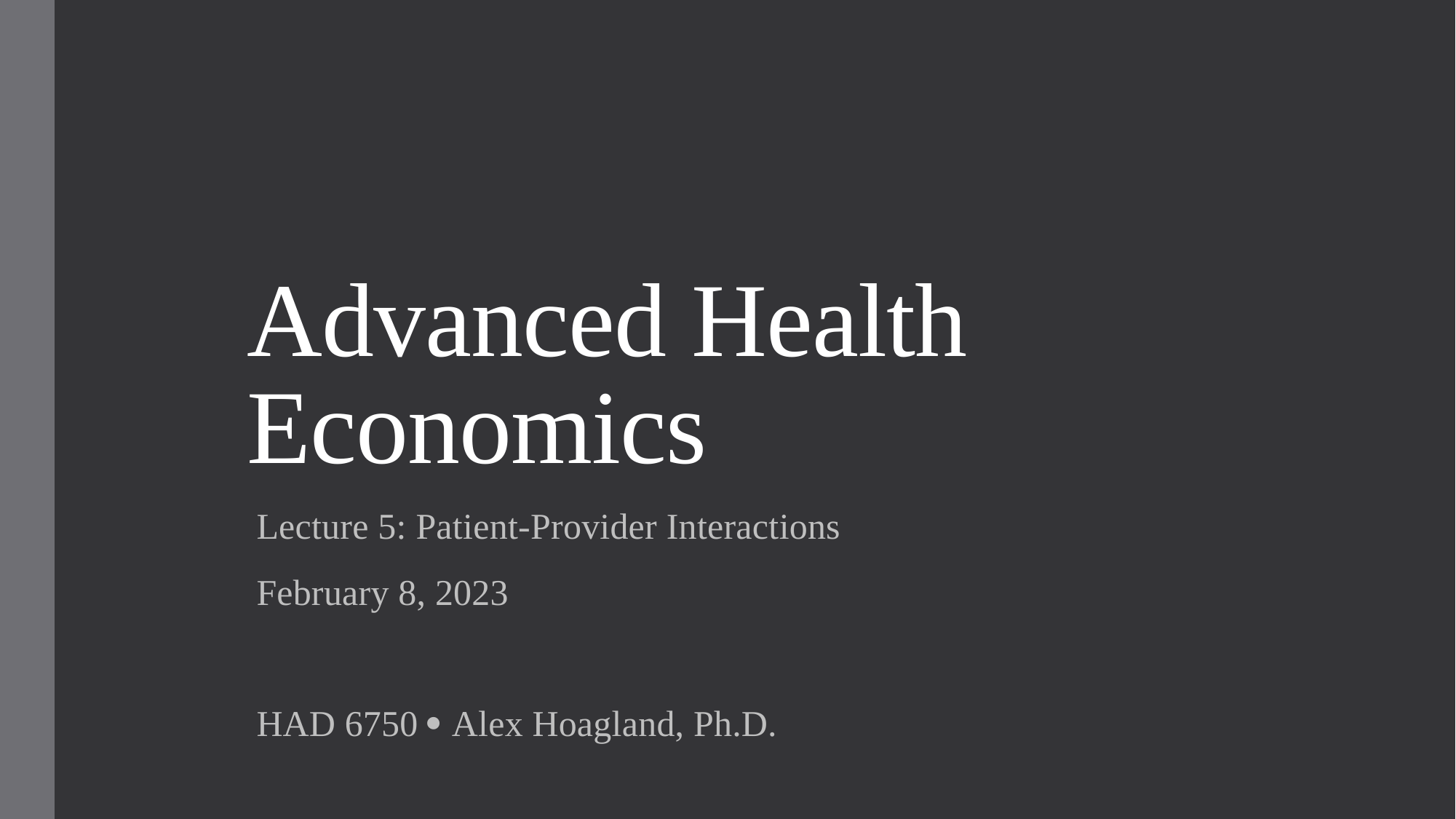

# Advanced Health Economics
Lecture 5: Patient-Provider Interactions
February 8, 2023

HAD 6750 • Alex Hoagland, Ph.D.